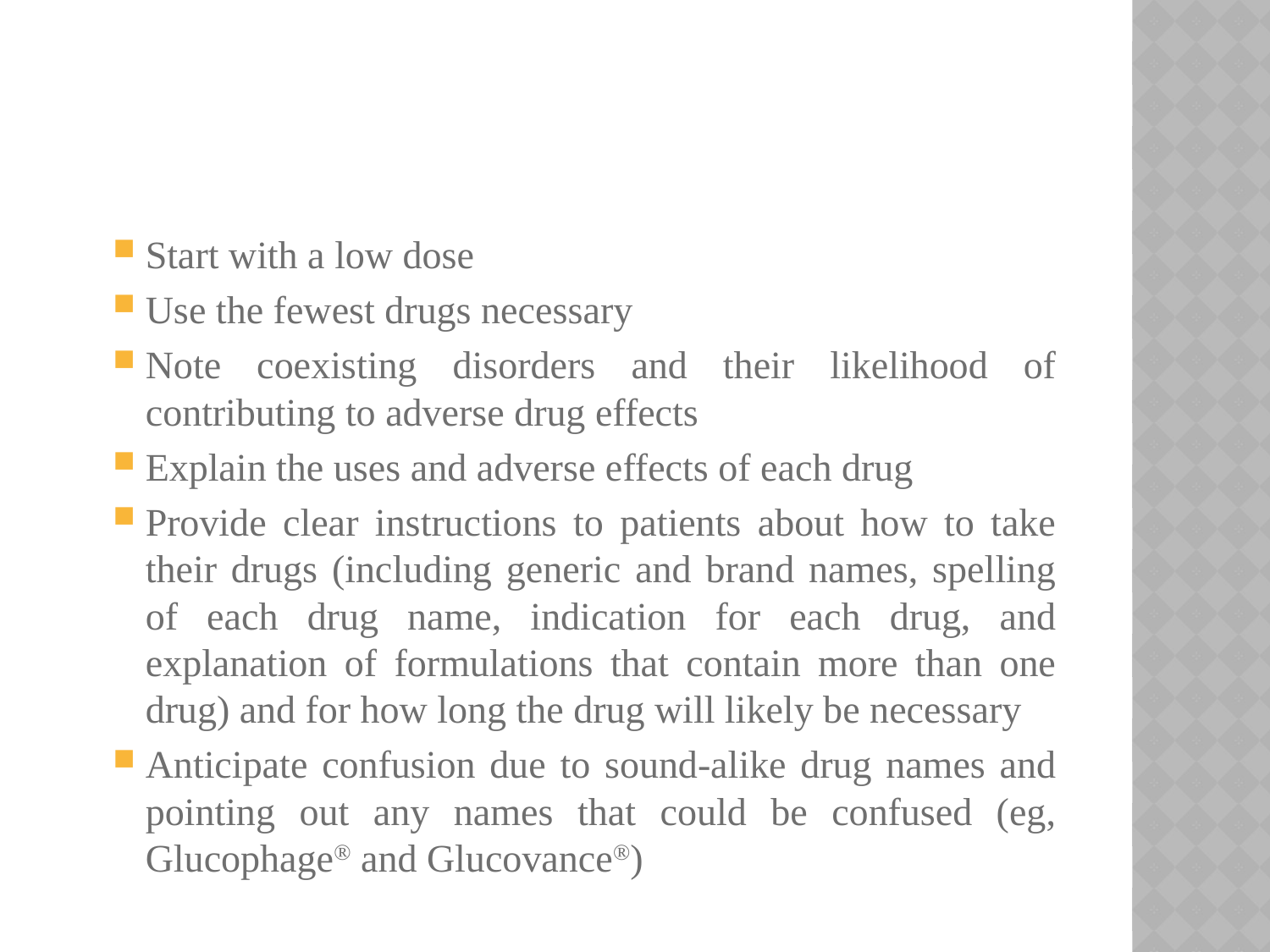

#
Start with a low dose
Use the fewest drugs necessary
Note coexisting disorders and their likelihood of contributing to adverse drug effects
Explain the uses and adverse effects of each drug
Provide clear instructions to patients about how to take their drugs (including generic and brand names, spelling of each drug name, indication for each drug, and explanation of formulations that contain more than one drug) and for how long the drug will likely be necessary
Anticipate confusion due to sound-alike drug names and pointing out any names that could be confused (eg, Glucophage® and Glucovance®)